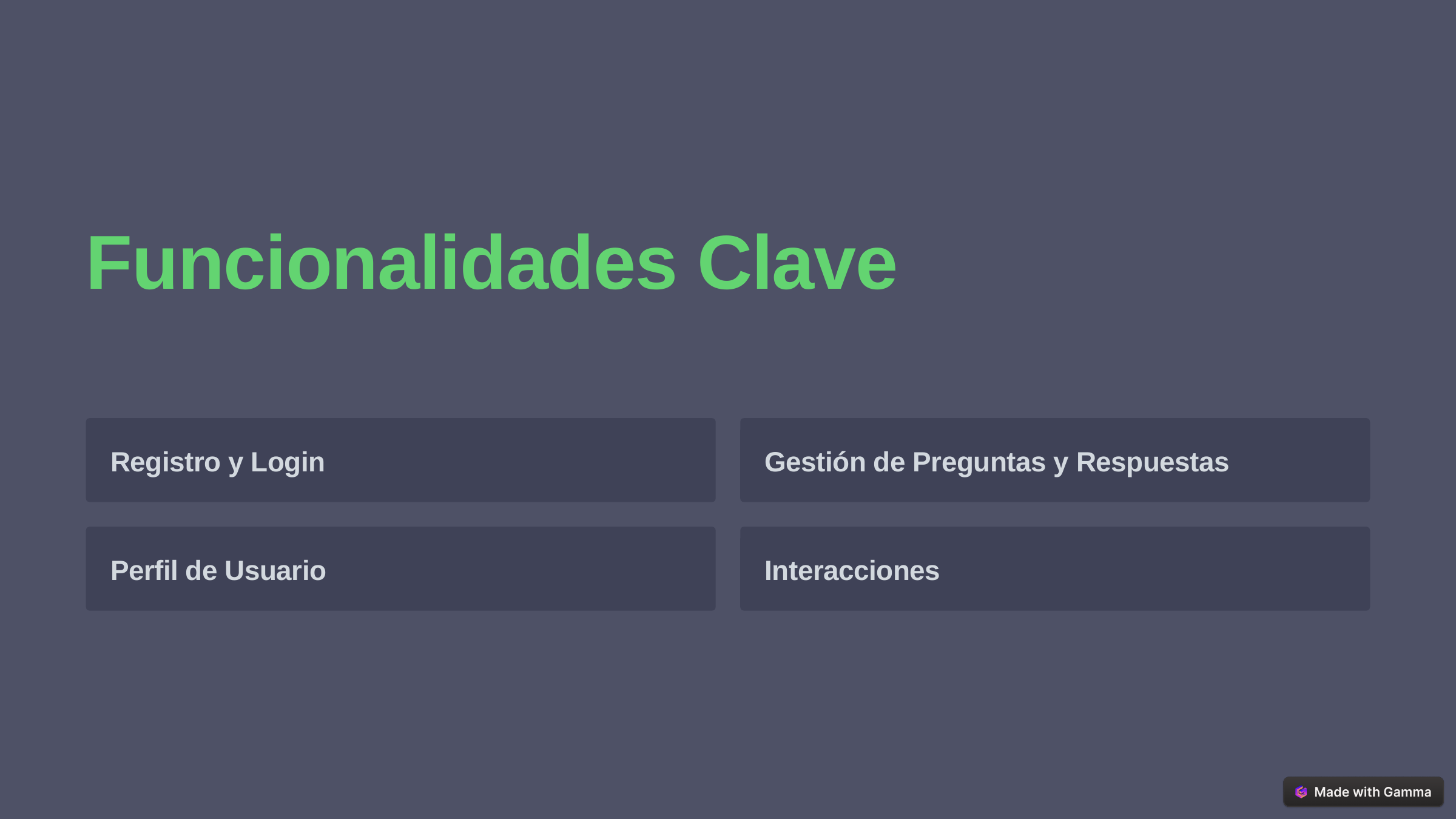

Funcionalidades Clave

Registro y Login
Gestión de Preguntas y Respuestas

Perfil de Usuario
Interacciones